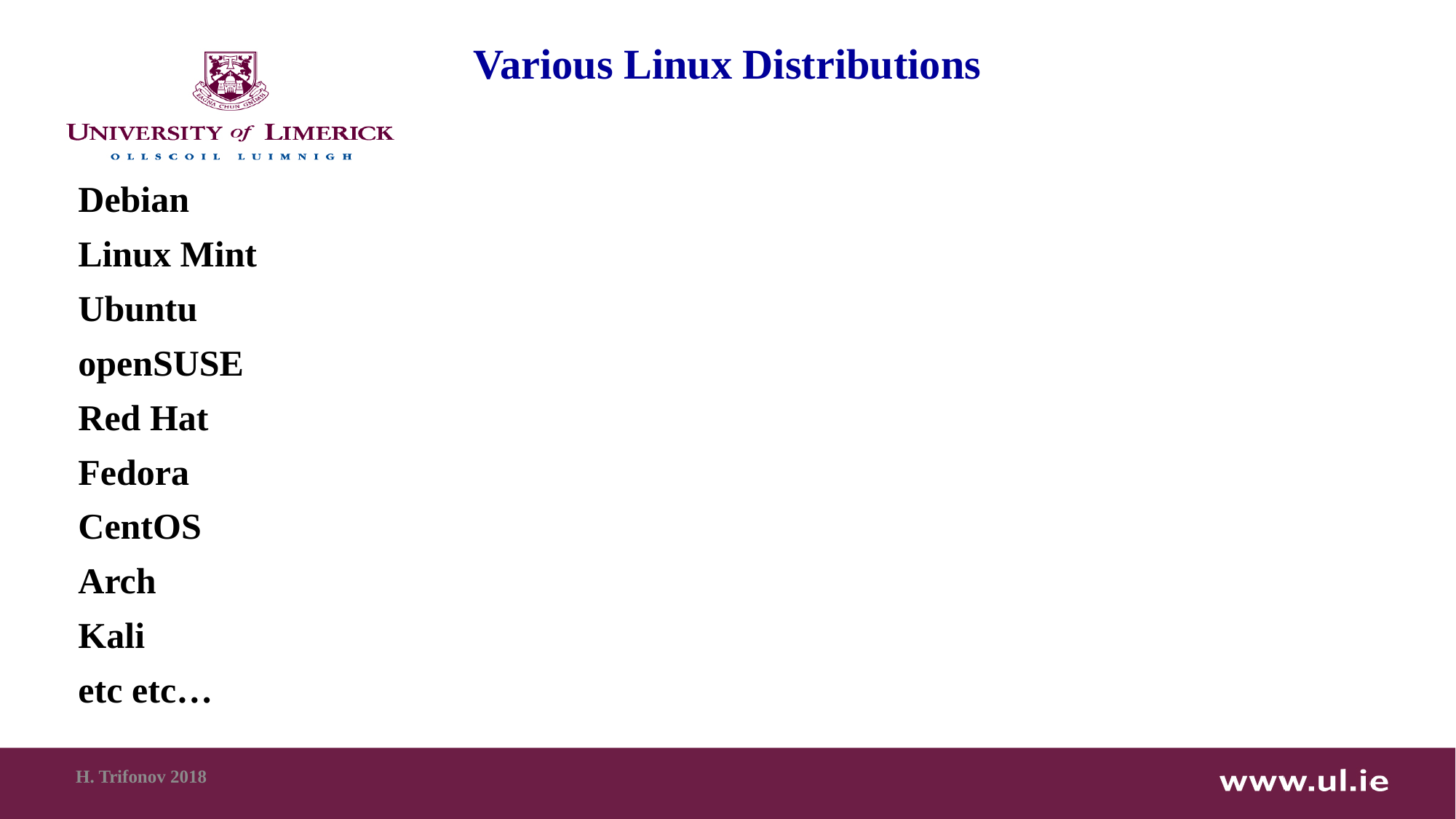

Various Linux Distributions
Debian
Linux Mint
Ubuntu
openSUSE
Red Hat
Fedora
CentOS
Arch
Kali
etc etc…

H. Trifonov 2018